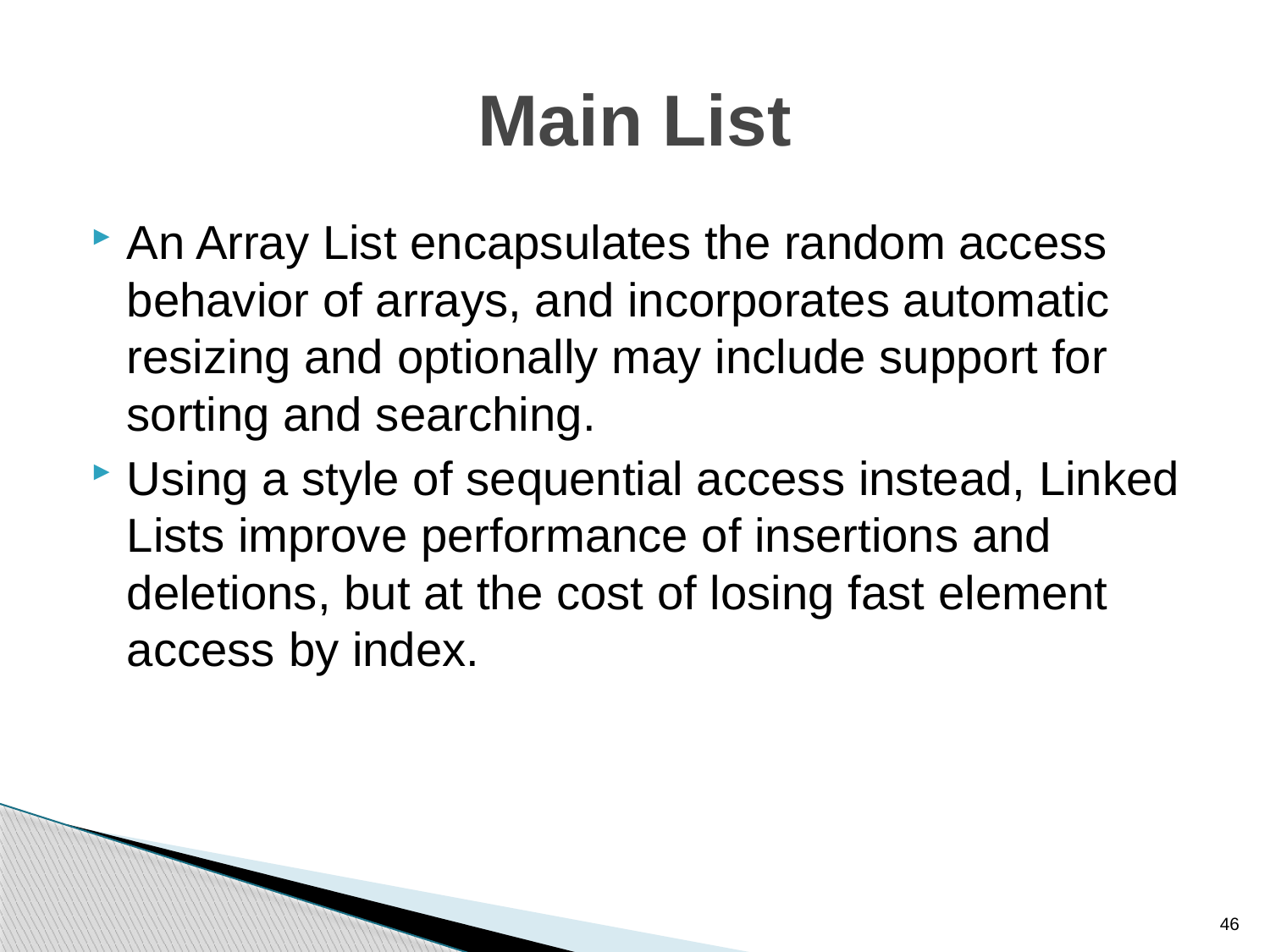

# Main List
An Array List encapsulates the random access behavior of arrays, and incorporates automatic resizing and optionally may include support for sorting and searching.
Using a style of sequential access instead, Linked Lists improve performance of insertions and deletions, but at the cost of losing fast element access by index.
46